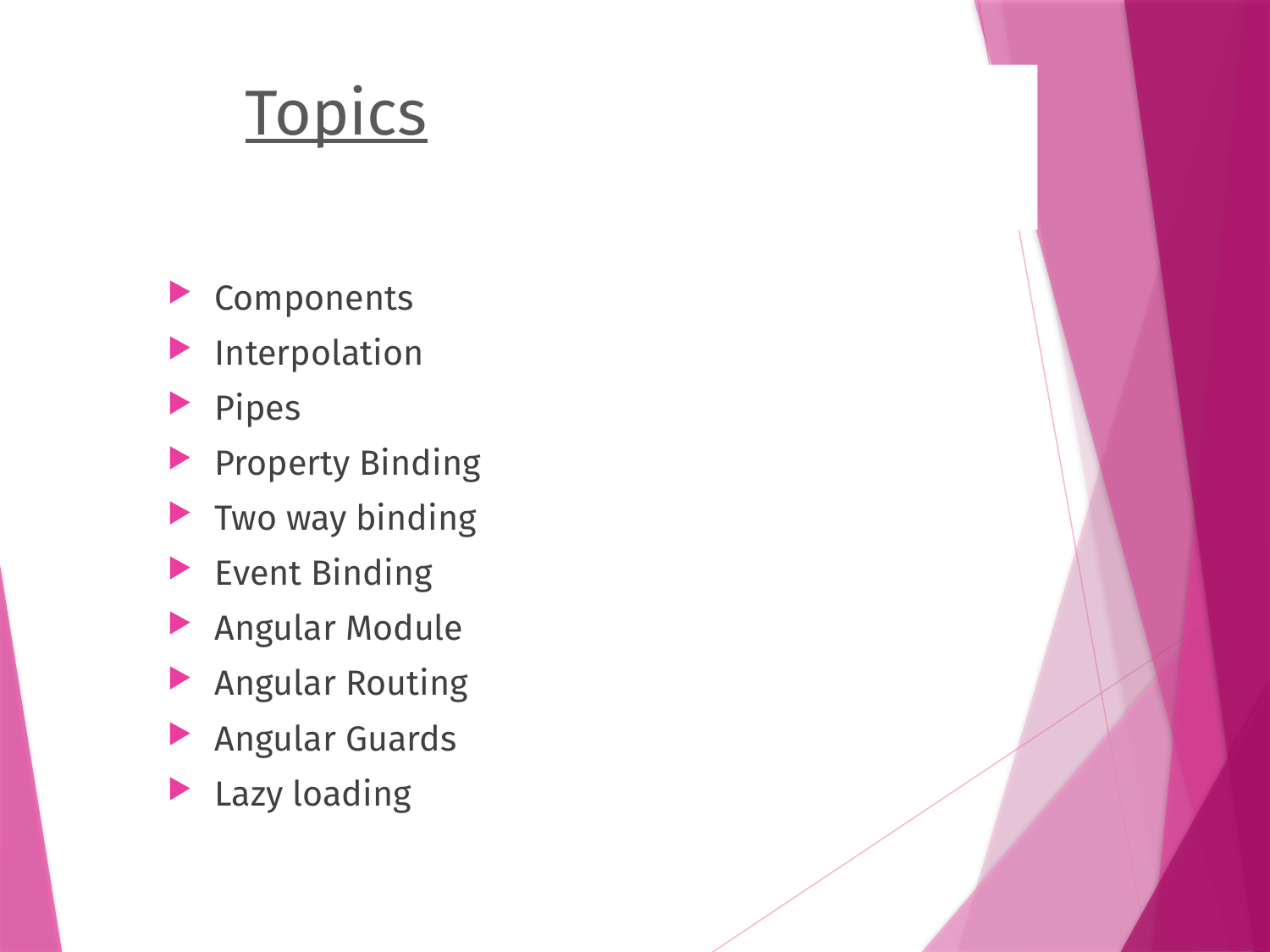

# Topics

Components
Interpolation
Pipes
Property Binding
Two way binding
Event Binding
Angular Module
Angular Routing
Angular Guards
Lazy loading